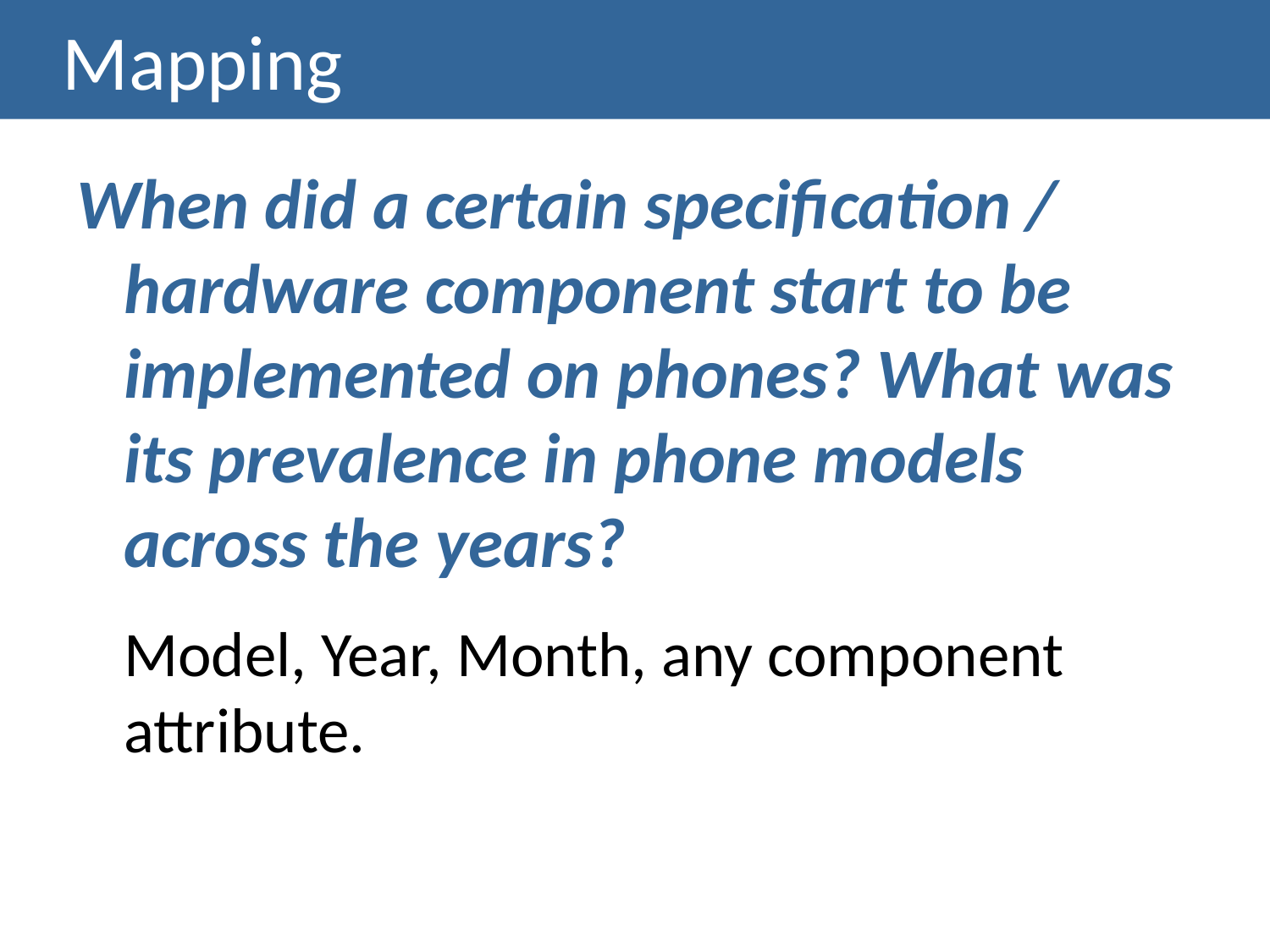

# Mapping
When did a certain specification / hardware component start to be implemented on phones? What was its prevalence in phone models across the years?
	Model, Year, Month, any component attribute.